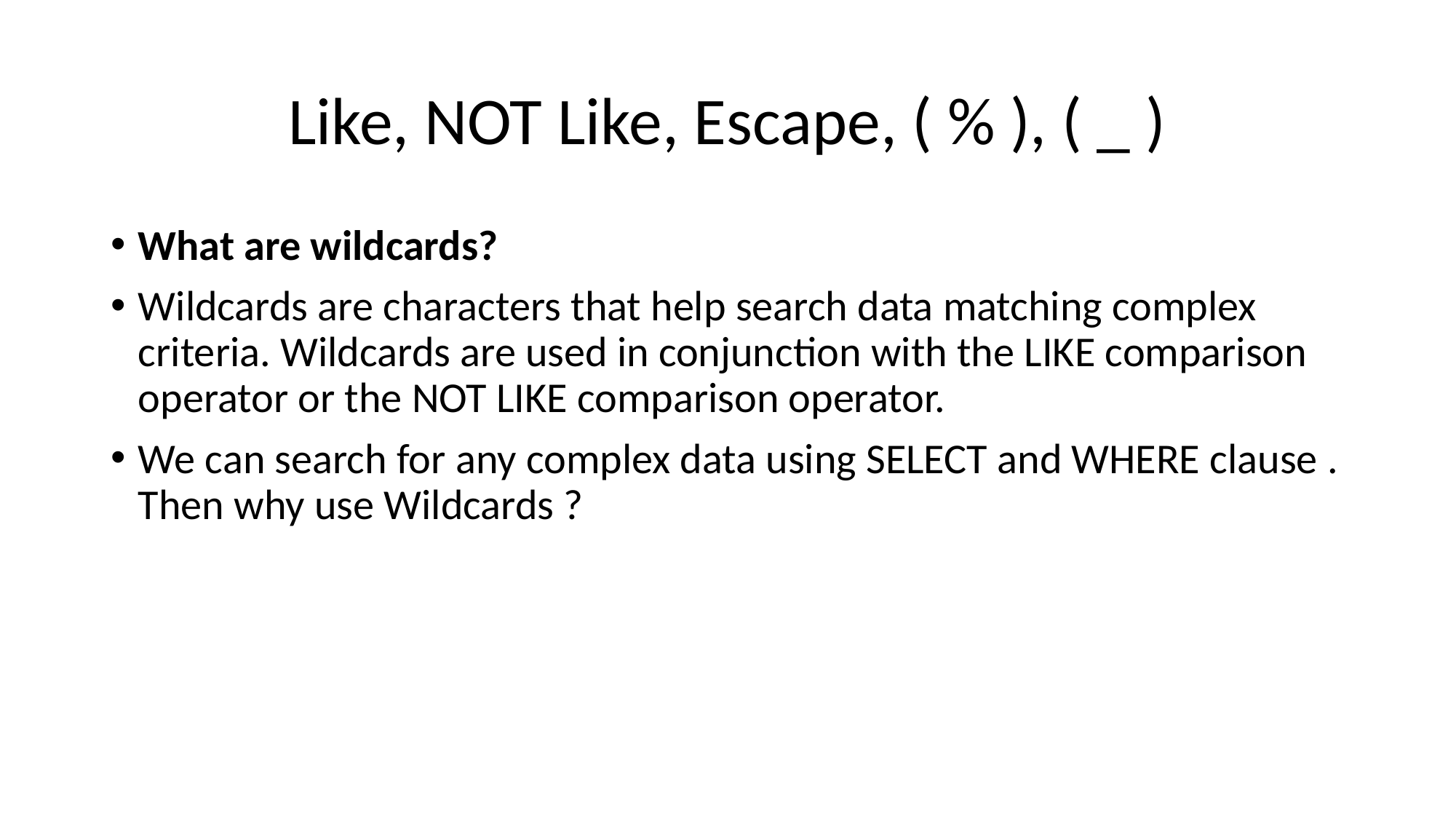

# Like, NOT Like, Escape, ( % ), ( _ )
What are wildcards?
Wildcards are characters that help search data matching complex criteria. Wildcards are used in conjunction with the LIKE comparison operator or the NOT LIKE comparison operator.
We can search for any complex data using SELECT and WHERE clause . Then why use Wildcards ?